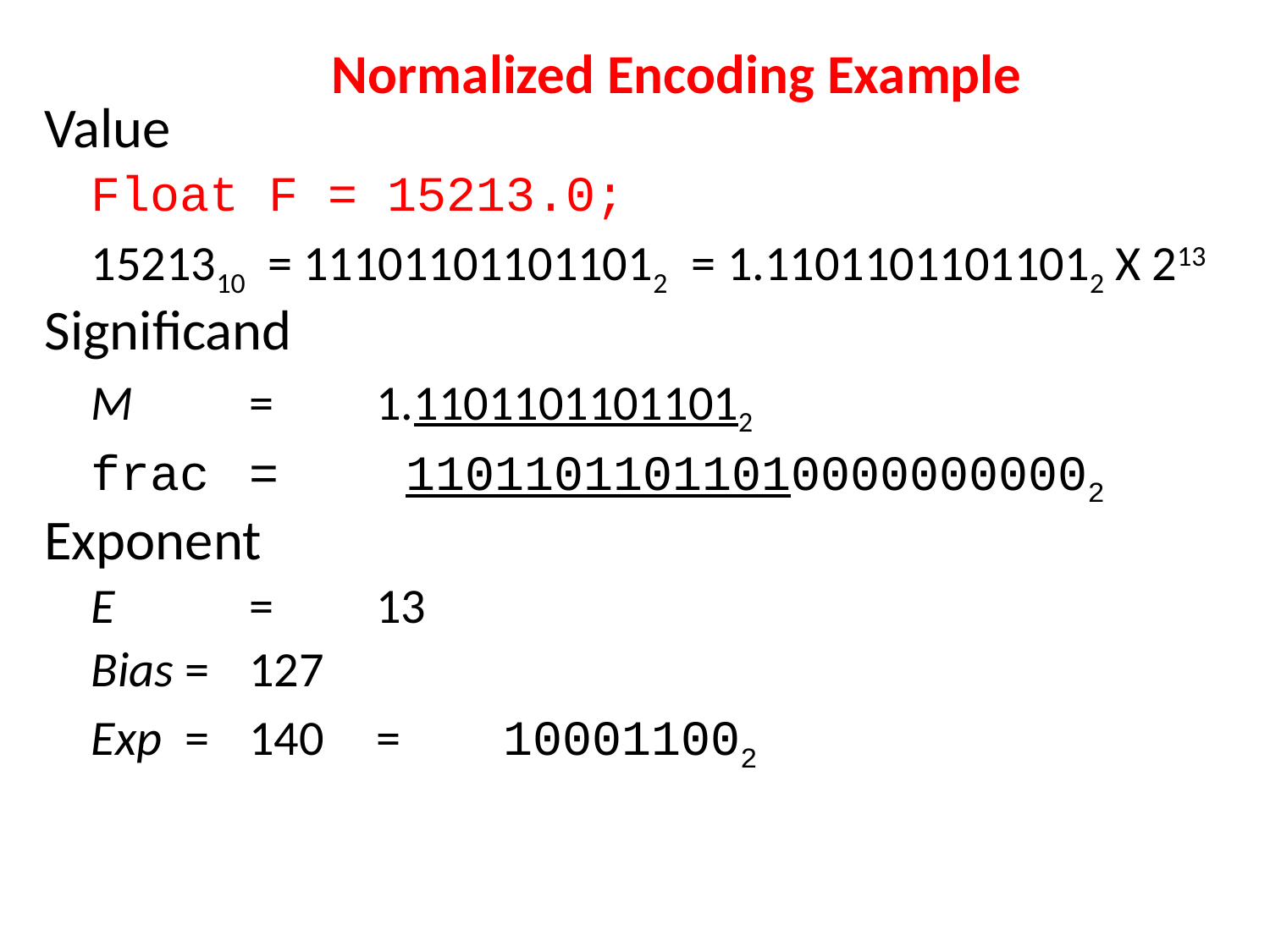

# Normalized Encoding Example
Value
Float F = 15213.0;
1521310  = 111011011011012   = 1.11011011011012 X 213
Significand
M 	= 	1.11011011011012
frac	= 	 110110110110100000000002
Exponent
E	 	= 	13
Bias = 	127
Exp  = 	140 	=	100011002